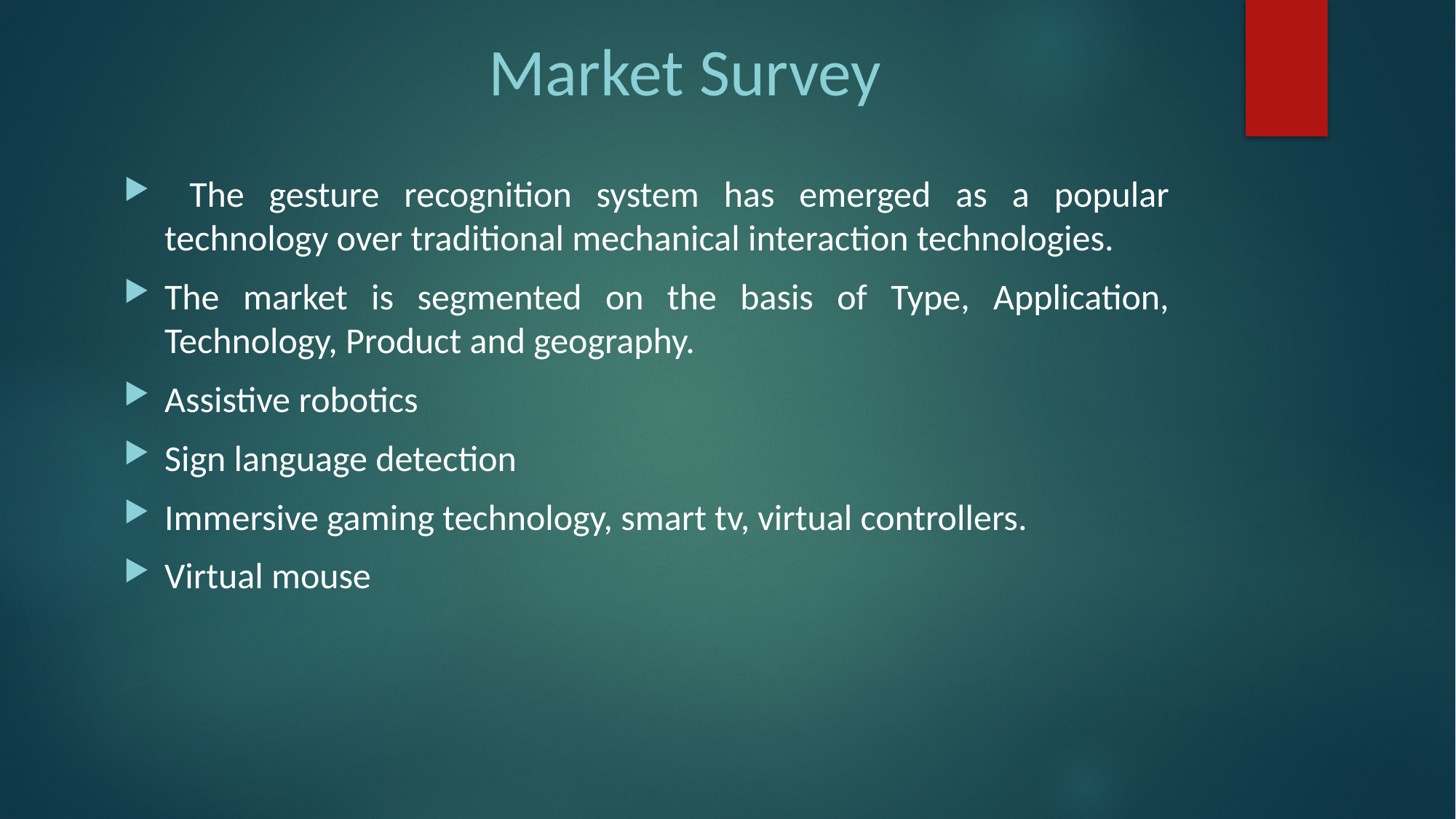

# Market Survey
 The gesture recognition system has emerged as a popular technology over traditional mechanical interaction technologies.
The market is segmented on the basis of Type, Application, Technology, Product and geography.
Assistive robotics
Sign language detection
Immersive gaming technology, smart tv, virtual controllers.
Virtual mouse